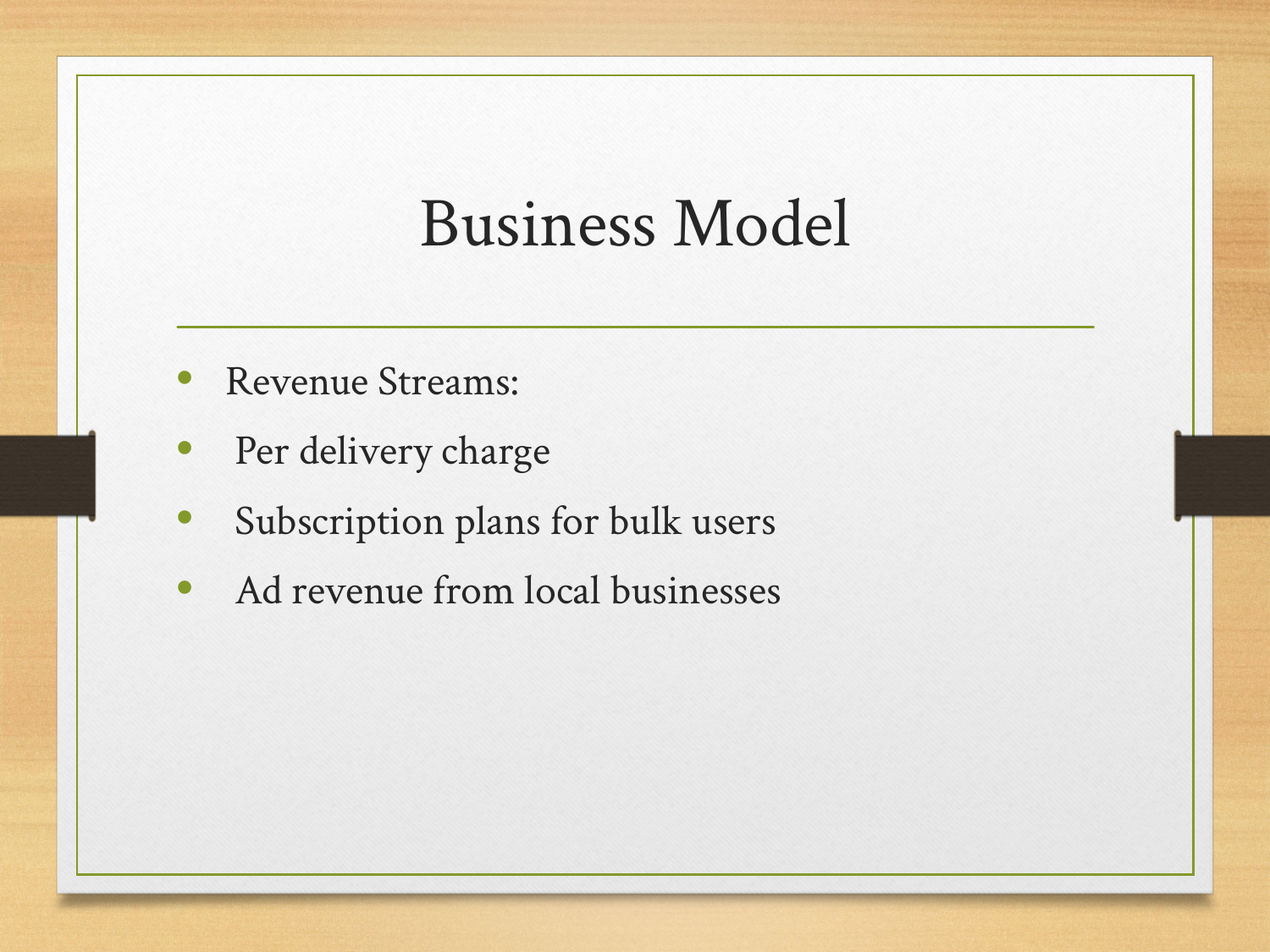

# Business Model
 Revenue Streams:
  Per delivery charge
  Subscription plans for bulk users
  Ad revenue from local businesses